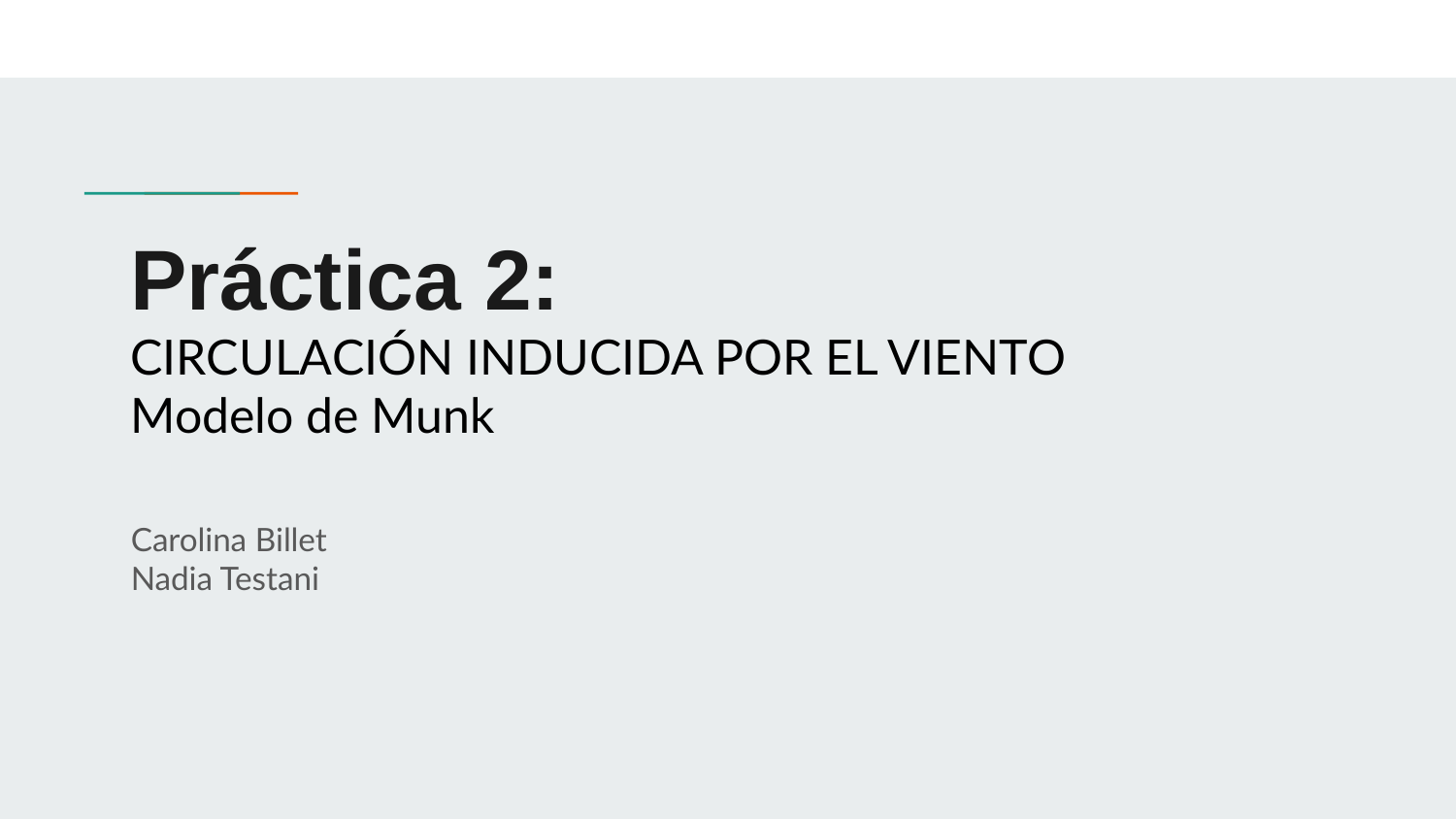

# Práctica 2:
CIRCULACIÓN INDUCIDA POR EL VIENTO
Modelo de Munk
Carolina Billet
Nadia Testani